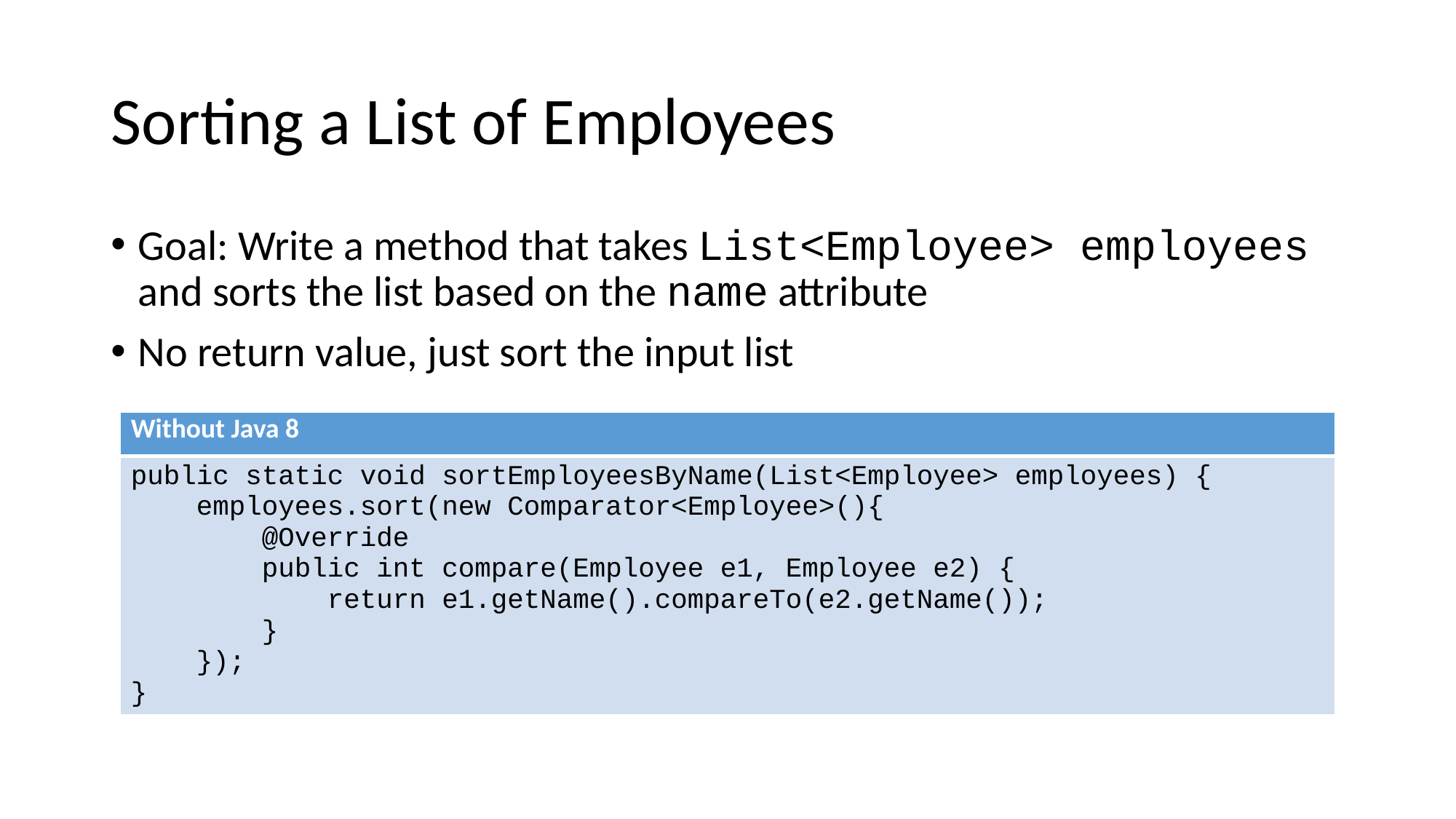

# Sorting a List of Employees
Goal: Write a method that takes List<Employee> employees and sorts the list based on the name attribute
No return value, just sort the input list
| Without Java 8 |
| --- |
| public static void sortEmployeesByName(List<Employee> employees) { employees.sort(new Comparator<Employee>(){ @Override public int compare(Employee e1, Employee e2) { return e1.getName().compareTo(e2.getName()); } }); } |